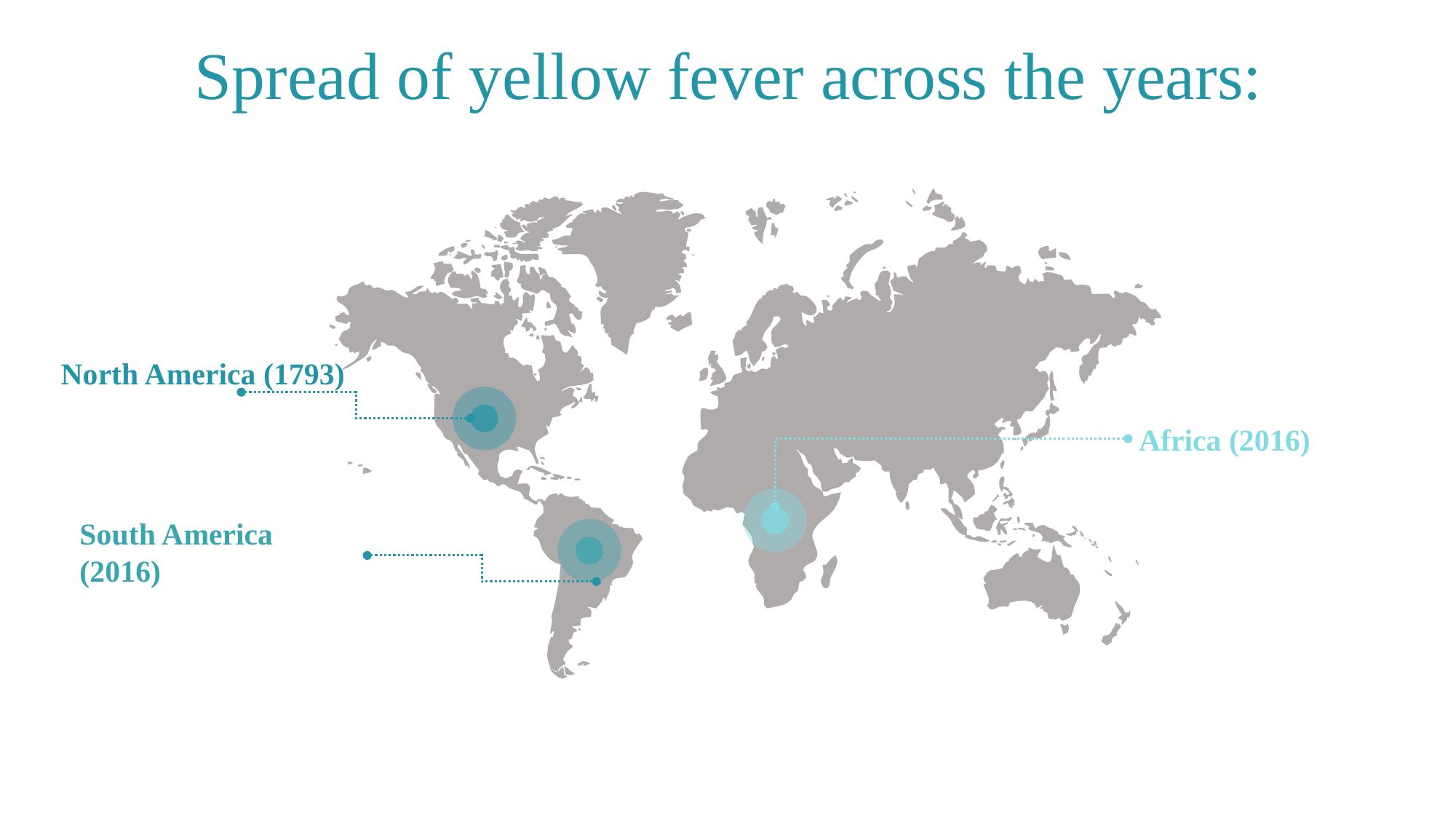

Spread of yellow fever across the years:

North America (1793)

Africa (2016)

South America (2016)